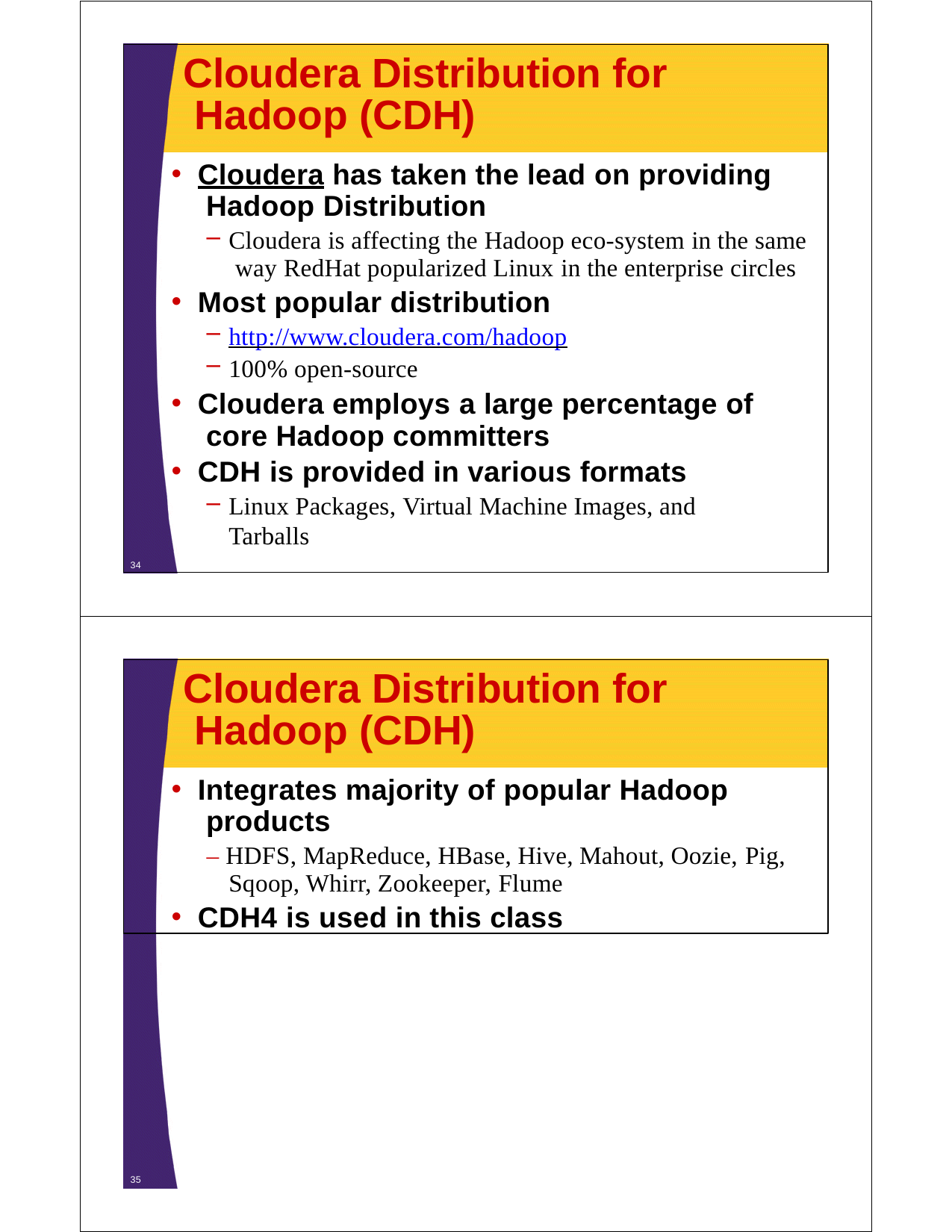

# Cloudera Distribution for  Hadoop (CDH)
Cloudera has taken the lead on providing  Hadoop Distribution
Cloudera is affecting the Hadoop eco-system in the same  way RedHat popularized Linux in the enterprise circles
Most popular distribution
http://www.cloudera.com/hadoop
100% open-source
Cloudera employs a large percentage of  core Hadoop committers
CDH is provided in various formats
Linux Packages, Virtual Machine Images, and Tarballs
34

Cloudera Distribution for  Hadoop (CDH)
Integrates majority of popular Hadoop  products
– HDFS, MapReduce, HBase, Hive, Mahout, Oozie, Pig,  Sqoop, Whirr, Zookeeper, Flume
CDH4 is used in this class
35